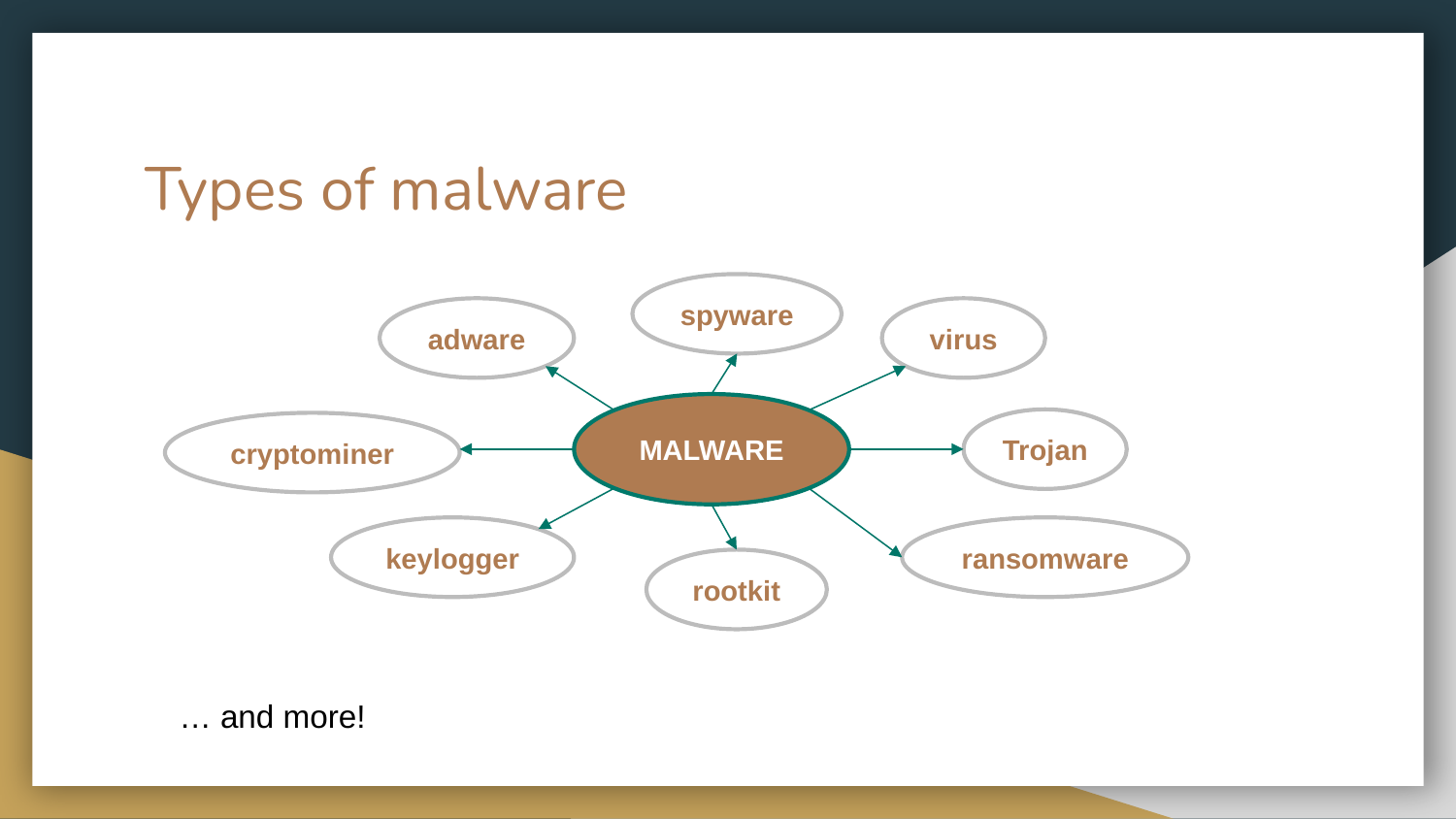

# Types of malware
spyware
adware
virus
MALWARE
Trojan
cryptominer
keylogger
ransomware
rootkit
… and more!